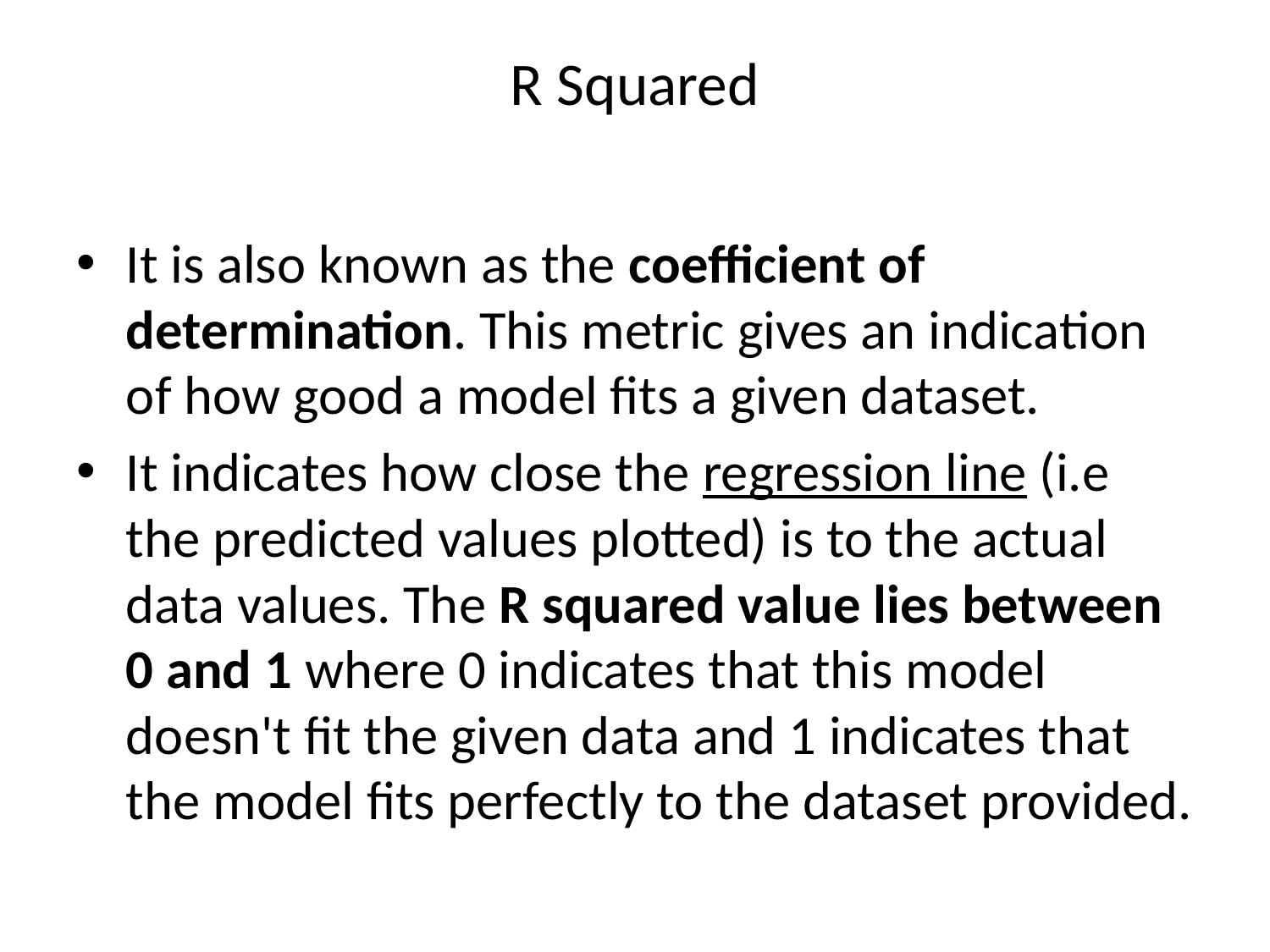

# R Squared
It is also known as the coefficient of determination. This metric gives an indication of how good a model fits a given dataset.
It indicates how close the regression line (i.e the predicted values plotted) is to the actual data values. The R squared value lies between 0 and 1 where 0 indicates that this model doesn't fit the given data and 1 indicates that the model fits perfectly to the dataset provided.